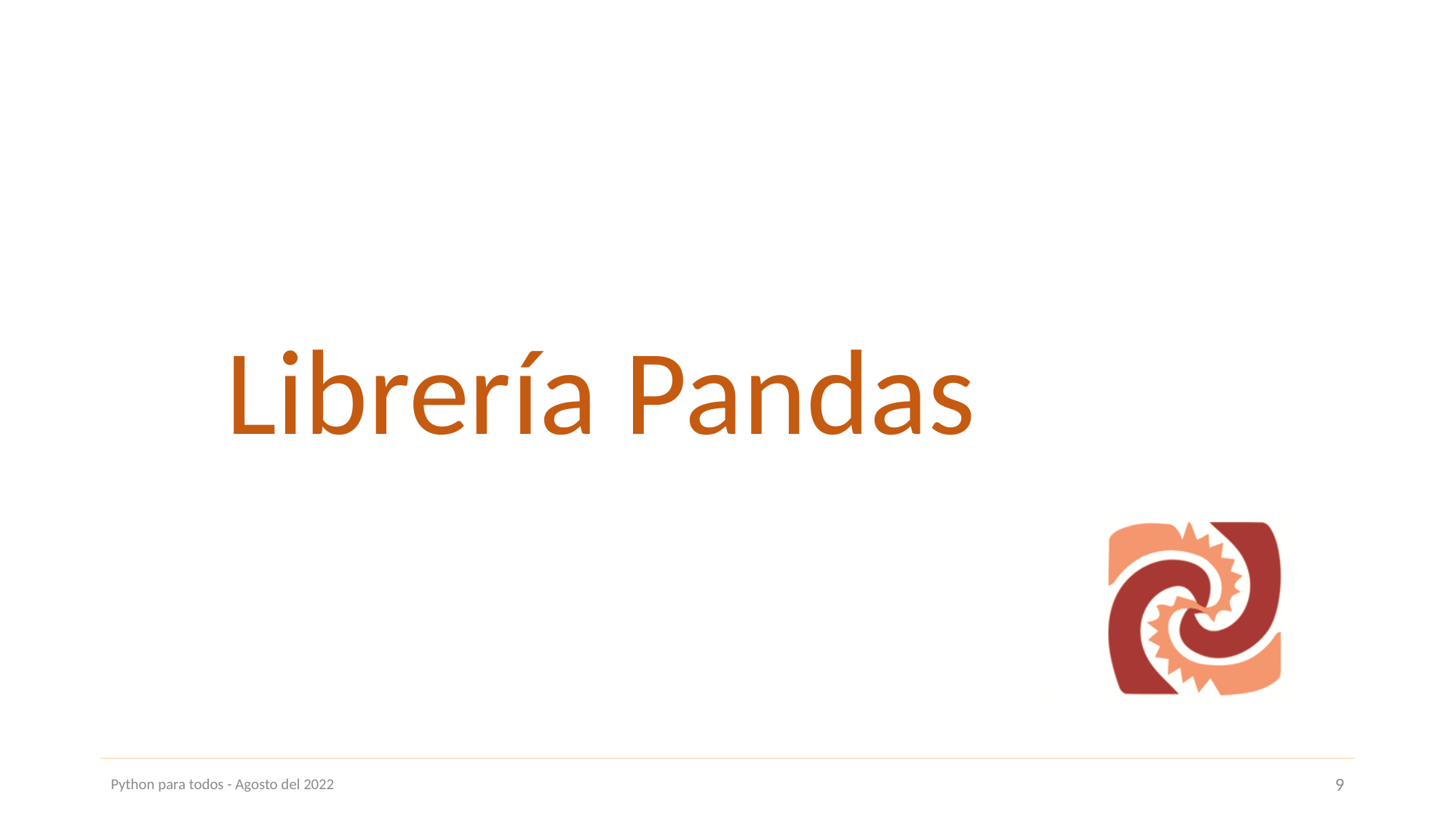

Librería Pandas
Python para todos - Agosto del 2022
9